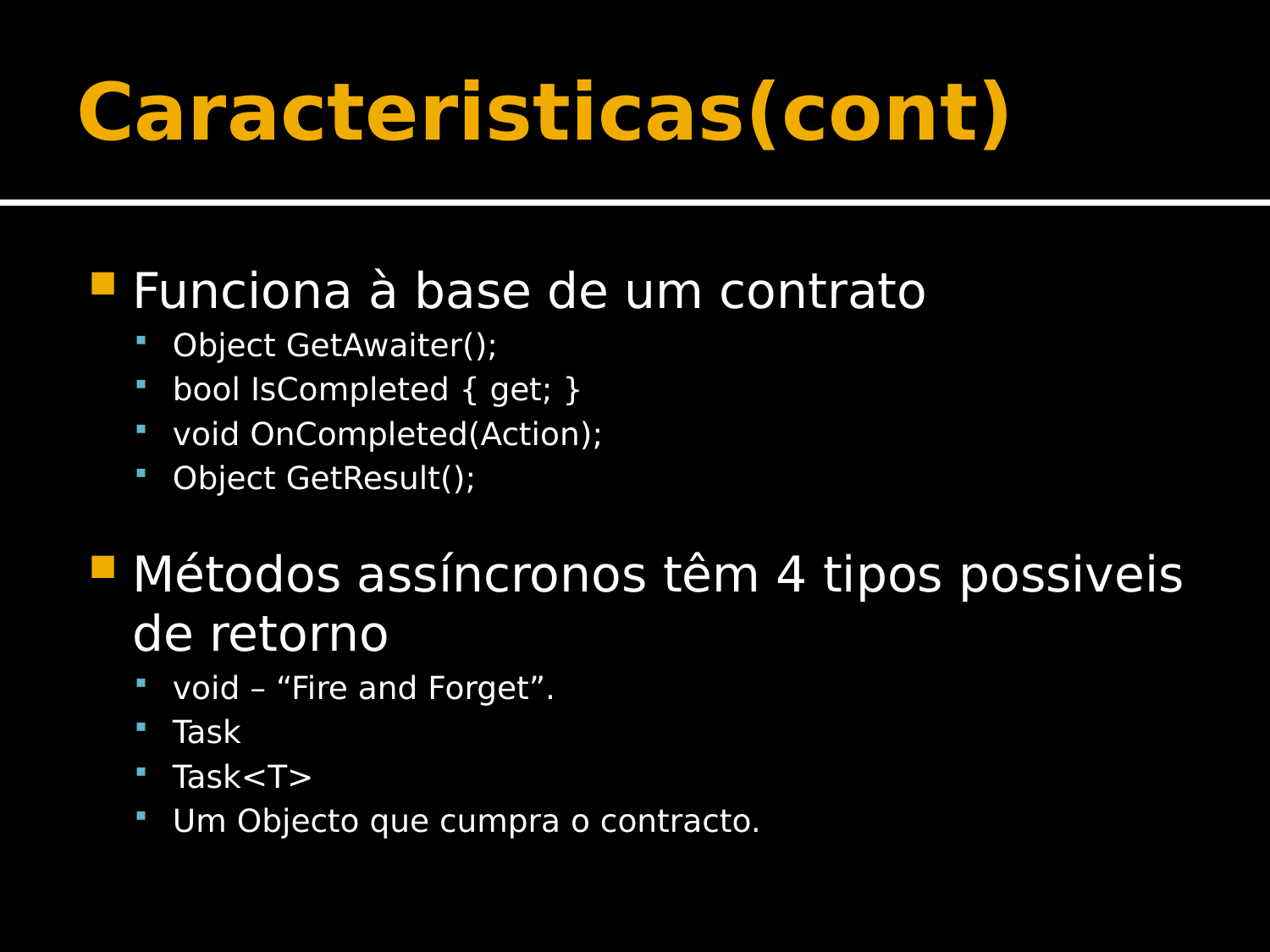

# Caracteristicas(cont)
Funciona à base de um contrato
Object GetAwaiter();
bool IsCompleted { get; }
void OnCompleted(Action);
Object GetResult();

Métodos assíncronos têm 4 tipos possiveis de retorno
void – “Fire and Forget”.
Task
Task<T>
Um Objecto que cumpra o contracto.